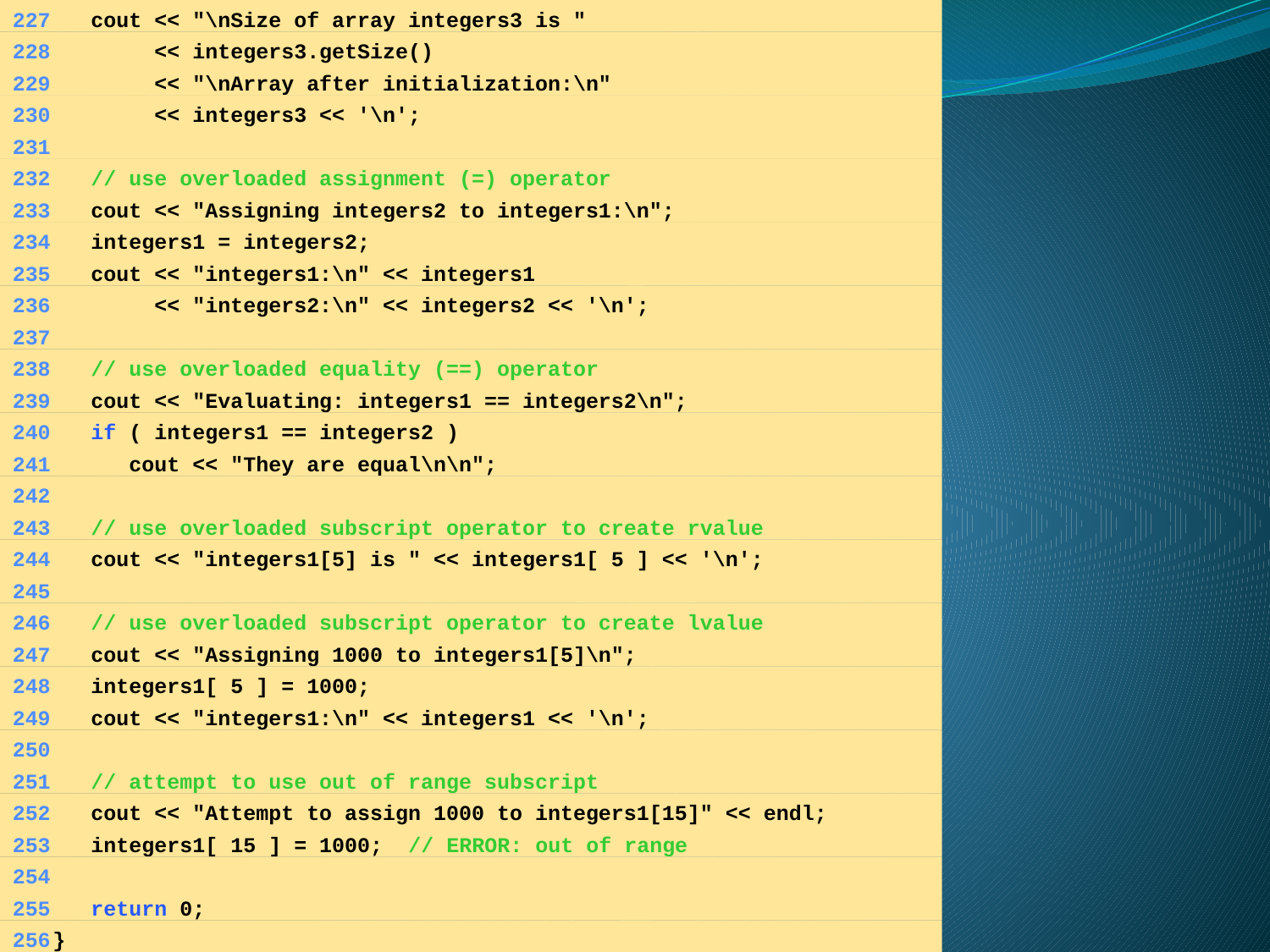

227	   cout << "\nSize of array integers3 is "

	228	        << integers3.getSize()

	229	        << "\nArray after initialization:\n"

	230	        << integers3 << '\n';

	231

	232	   // use overloaded assignment (=) operator

	233	   cout << "Assigning integers2 to integers1:\n";

	234	   integers1 = integers2;

	235	   cout << "integers1:\n" << integers1

	236	        << "integers2:\n" << integers2 << '\n';

	237

	238	   // use overloaded equality (==) operator

	239	   cout << "Evaluating: integers1 == integers2\n";

	240	   if ( integers1 == integers2 )

	241	      cout << "They are equal\n\n";

	242

	243	   // use overloaded subscript operator to create rvalue

	244	   cout << "integers1[5] is " << integers1[ 5 ] << '\n';

	245

	246	   // use overloaded subscript operator to create lvalue

	247	   cout << "Assigning 1000 to integers1[5]\n";

	248	   integers1[ 5 ] = 1000;

	249	   cout << "integers1:\n" << integers1 << '\n';

	250

	251	   // attempt to use out of range subscript

	252	   cout << "Attempt to assign 1000 to integers1[15]" << endl;

	253	   integers1[ 15 ] = 1000;  // ERROR: out of range

	254

	255	   return 0;

	256	}